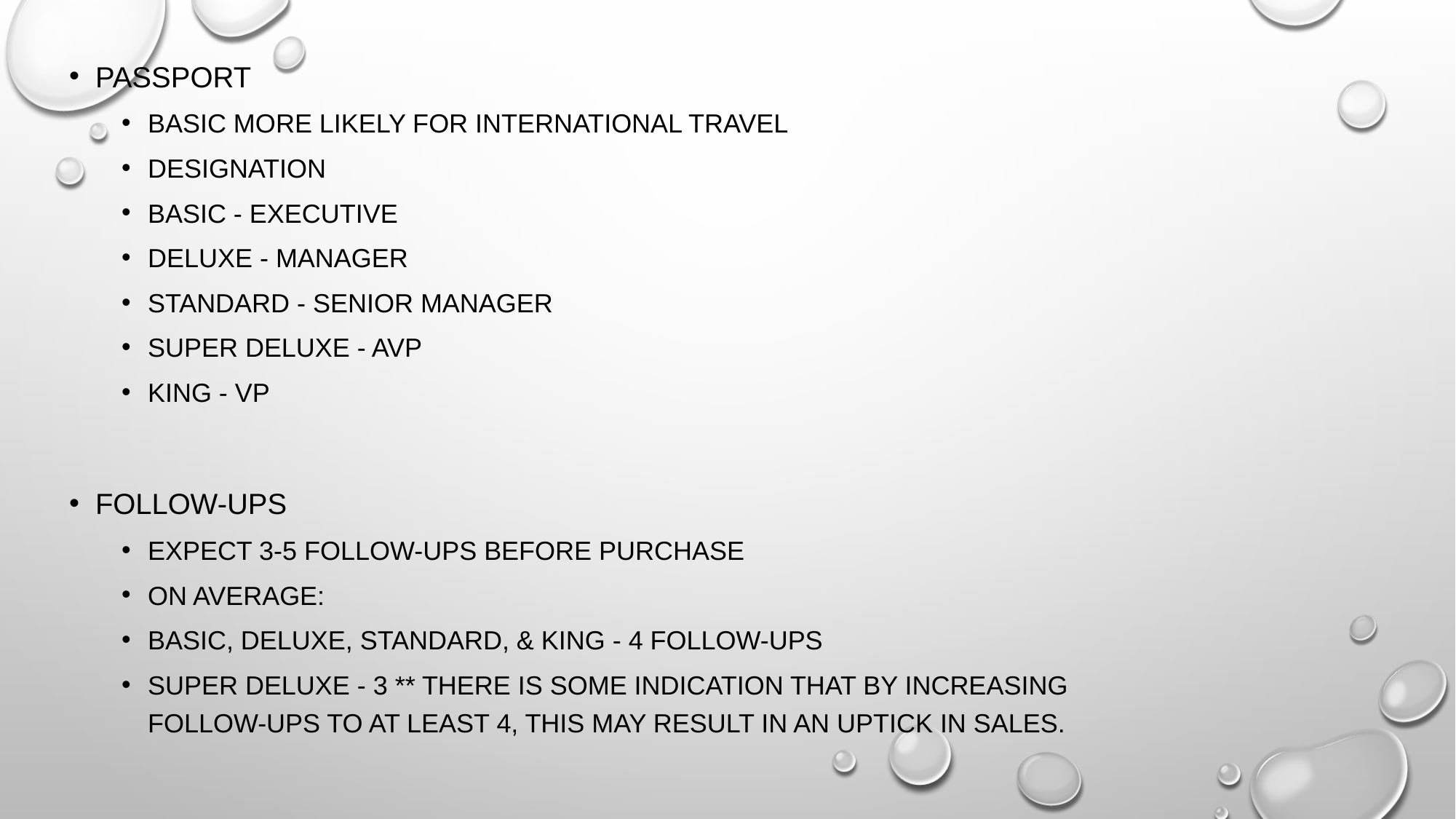

Passport
Basic more likely for International Travel
Designation
Basic - Executive
Deluxe - Manager
Standard - Senior Manager
Super Deluxe - AVP
King - VP

Follow-ups
Expect 3-5 follow-ups before purchase
On Average:
Basic, Deluxe, Standard, & King - 4 follow-ups
Super Deluxe - 3 ** There is some indication that by increasing follow-ups to at least 4, this may result in an uptick in sales.